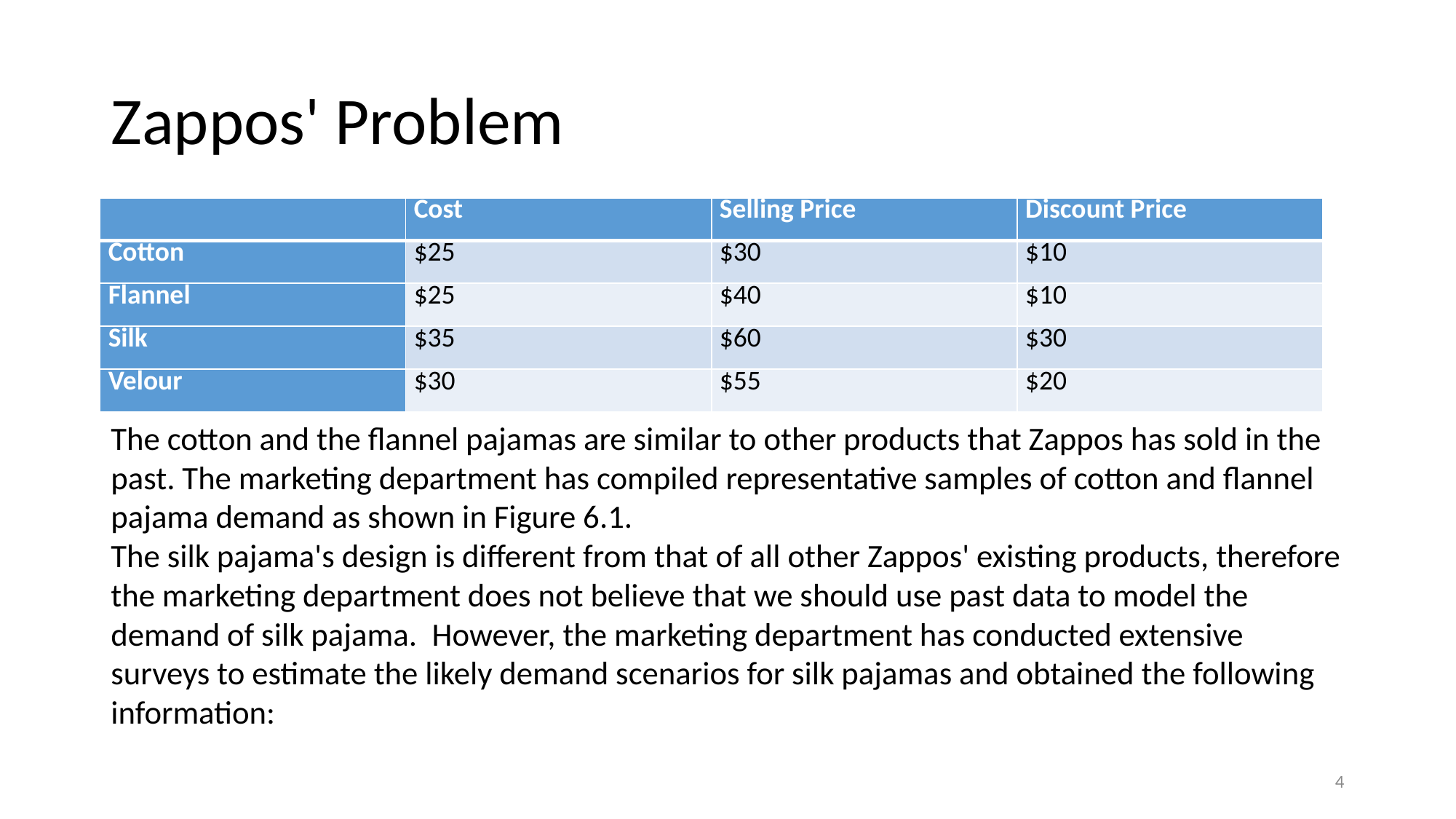

# Zappos' Problem
|  | Cost | Selling Price | Discount Price |
| --- | --- | --- | --- |
| Cotton | $25 | $30 | $10 |
| Flannel | $25 | $40 | $10 |
| Silk | $35 | $60 | $30 |
| Velour | $30 | $55 | $20 |
The cotton and the flannel pajamas are similar to other products that Zappos has sold in the past. The marketing department has compiled representative samples of cotton and flannel pajama demand as shown in Figure 6.1.
The silk pajama's design is different from that of all other Zappos' existing products, therefore the marketing department does not believe that we should use past data to model the demand of silk pajama.  However, the marketing department has conducted extensive surveys to estimate the likely demand scenarios for silk pajamas and obtained the following information:
4